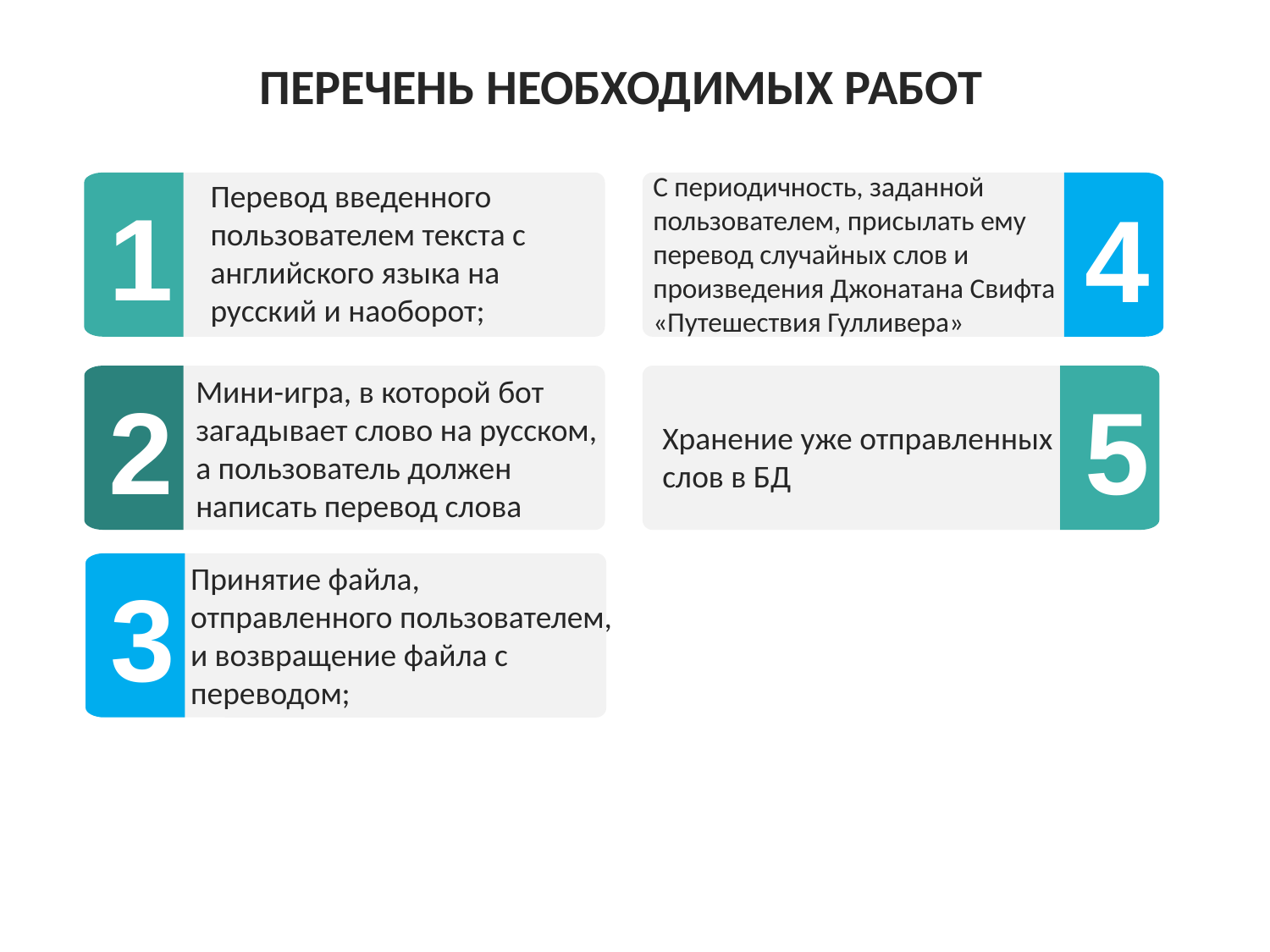

# ПЕРЕЧЕНЬ НЕОБХОДИМЫХ РАБОТ
С периодичность, заданной пользователем, присылать ему перевод случайных слов и произведения Джонатана Свифта «Путешествия Гулливера»
Перевод введенного пользователем текста с английского языка на русский и наоборот;

1
4
Мини-игра, в которой бот загадывает слово на русском, а пользователь должен написать перевод слова

5
2
Хранение уже отправленных слов в БД

Принятие файла, отправленного пользователем, и возвращение файла с переводом;

3

8